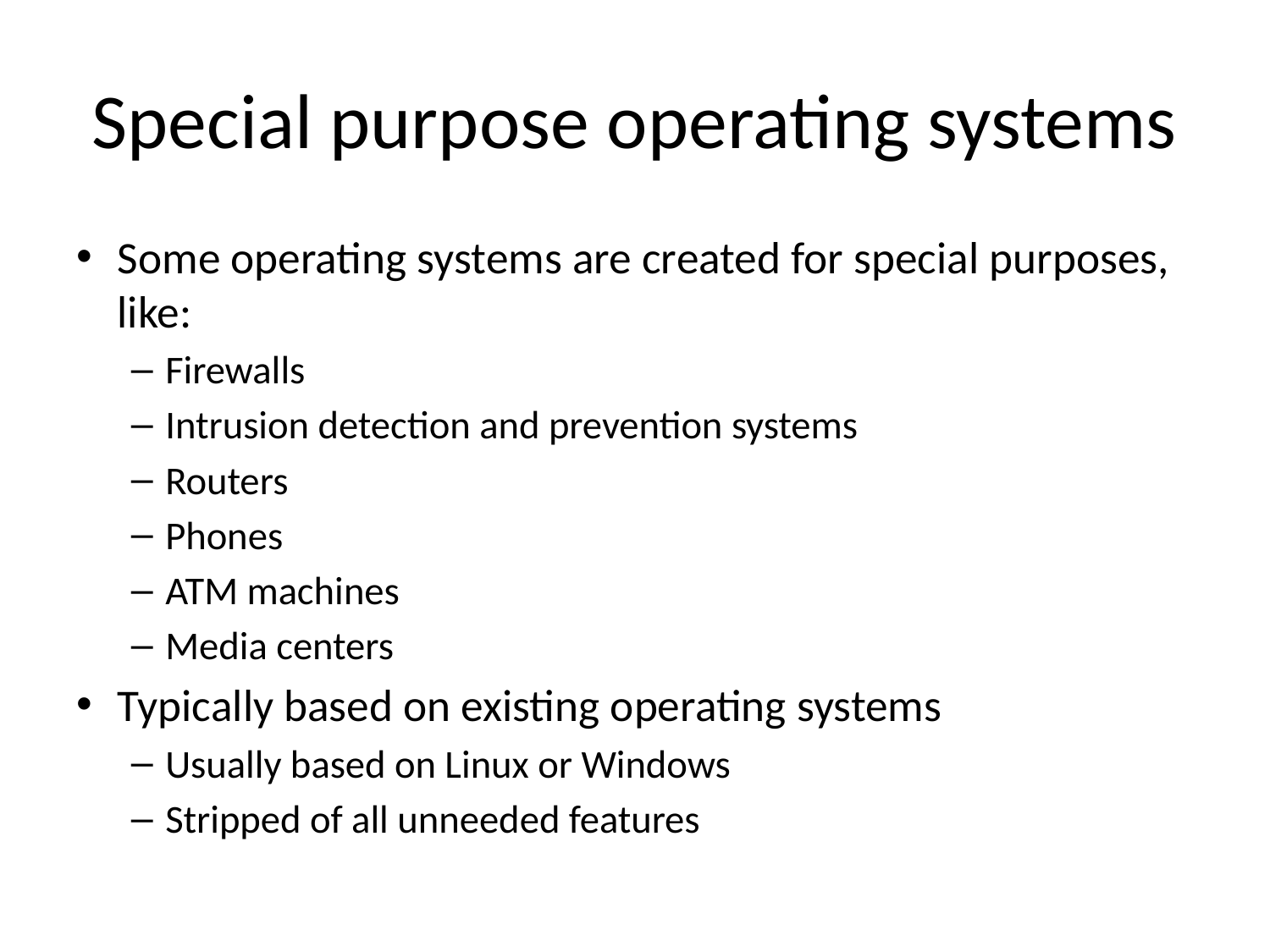

# Special purpose operating systems
Some operating systems are created for special purposes, like:
Firewalls
Intrusion detection and prevention systems
Routers
Phones
ATM machines
Media centers
Typically based on existing operating systems
Usually based on Linux or Windows
Stripped of all unneeded features